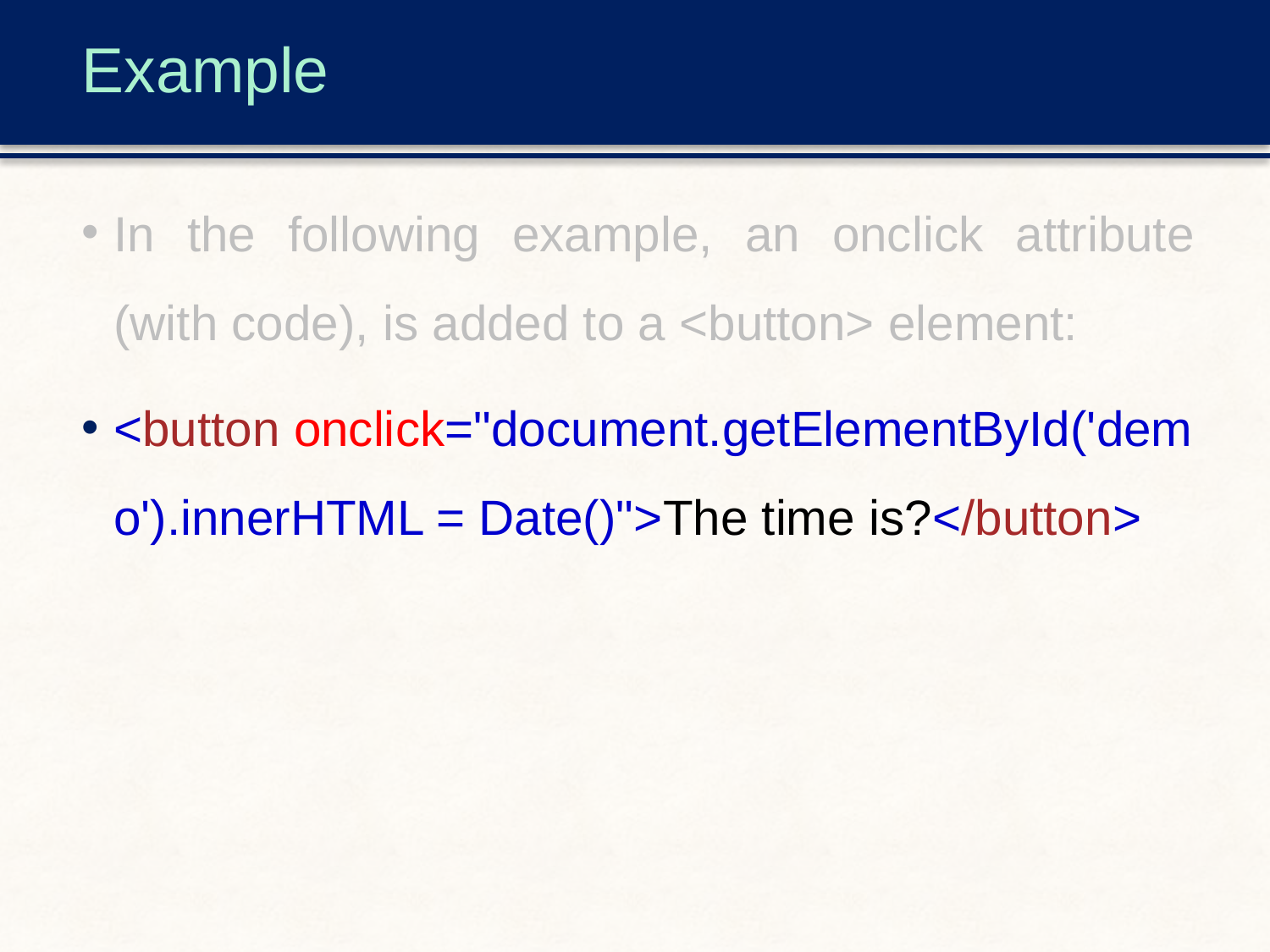

# Example
In the following example, an onclick attribute (with code), is added to a <button> element:
<button onclick="document.getElementById('demo').innerHTML = Date()">The time is?</button>